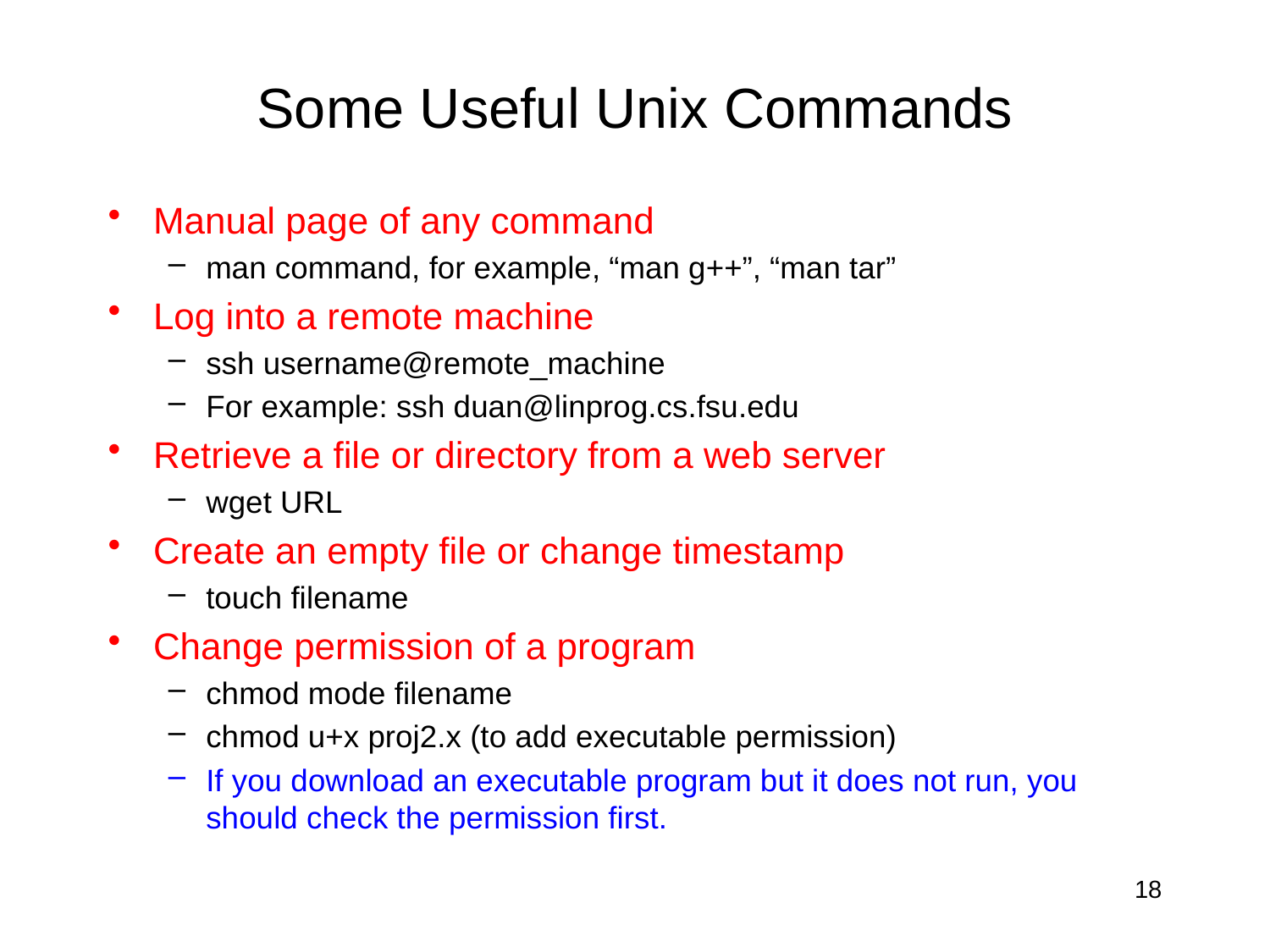

# Some Useful Unix Commands
Manual page of any command
man command, for example, “man g++”, “man tar”
Log into a remote machine
ssh username@remote_machine
For example: ssh duan@linprog.cs.fsu.edu
Retrieve a file or directory from a web server
wget URL
Create an empty file or change timestamp
touch filename
Change permission of a program
chmod mode filename
chmod u+x proj2.x (to add executable permission)
If you download an executable program but it does not run, you should check the permission first.
18